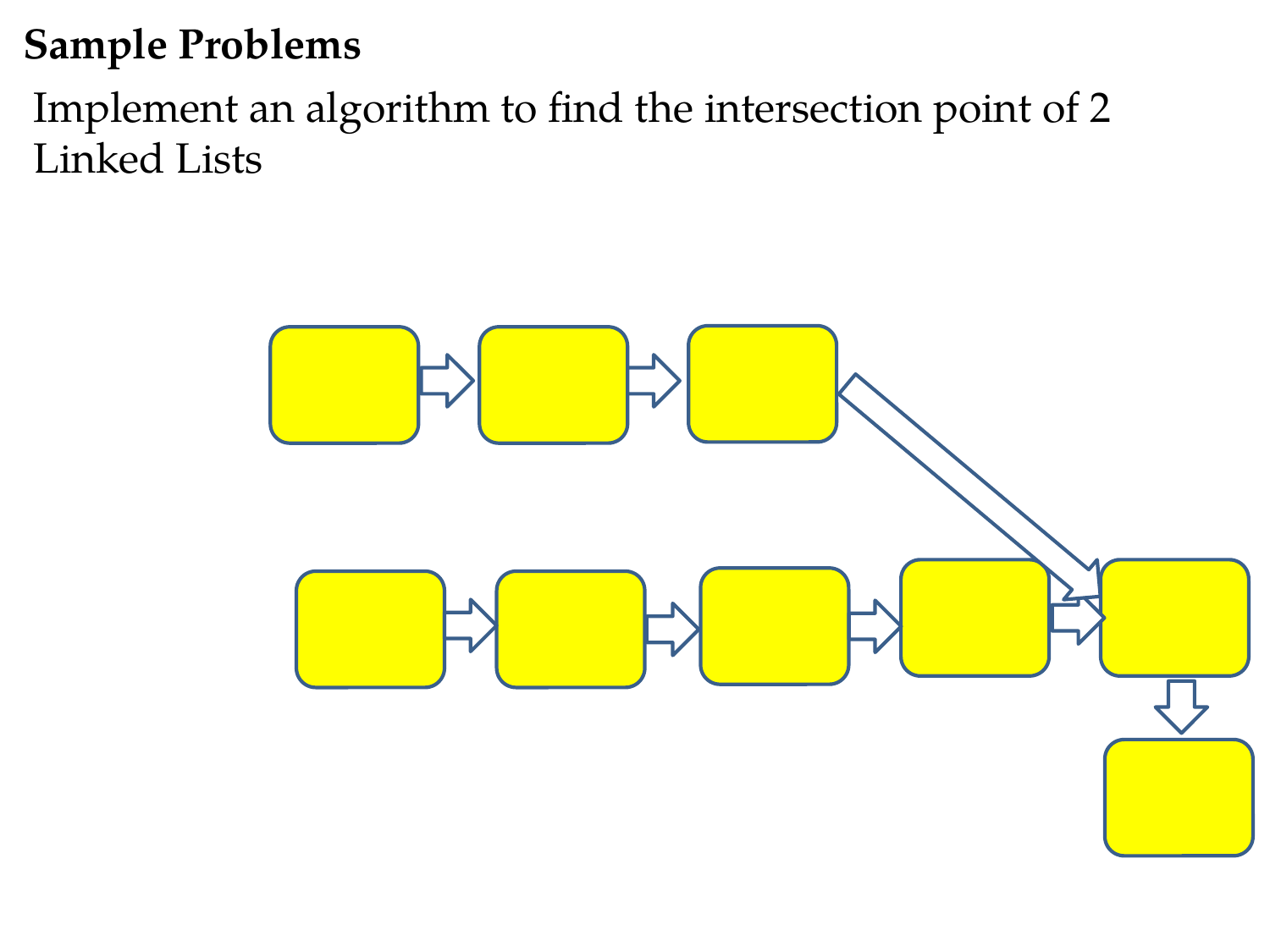

# Sample Problems
Implement an algorithm to find the intersection point of 2 Linked Lists